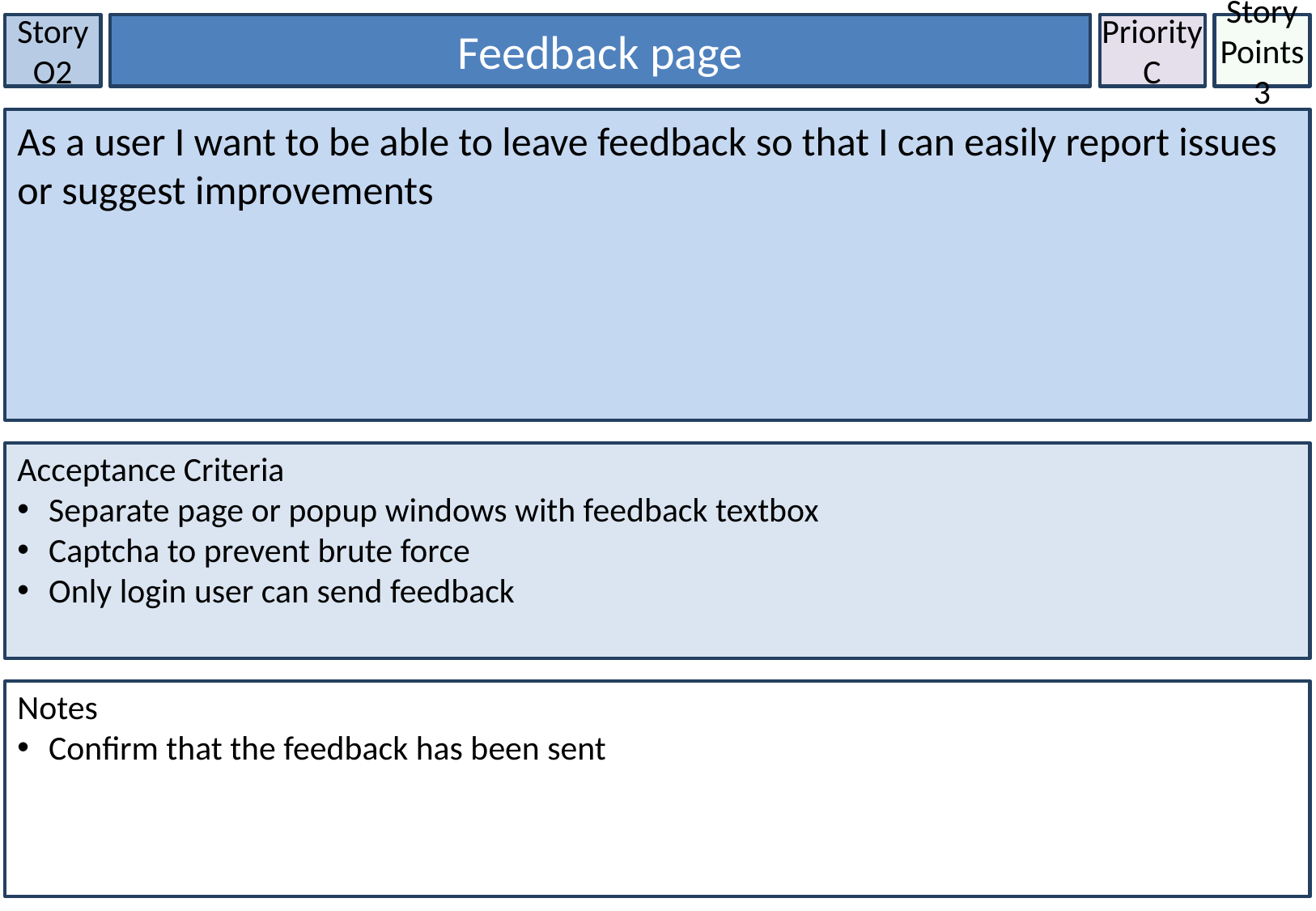

Story O2
Feedback page
Priority
C
Story Points
3
As a user I want to be able to leave feedback so that I can easily report issues or suggest improvements
Acceptance Criteria
 Separate page or popup windows with feedback textbox
 Captcha to prevent brute force
 Only login user can send feedback
Notes
 Confirm that the feedback has been sent